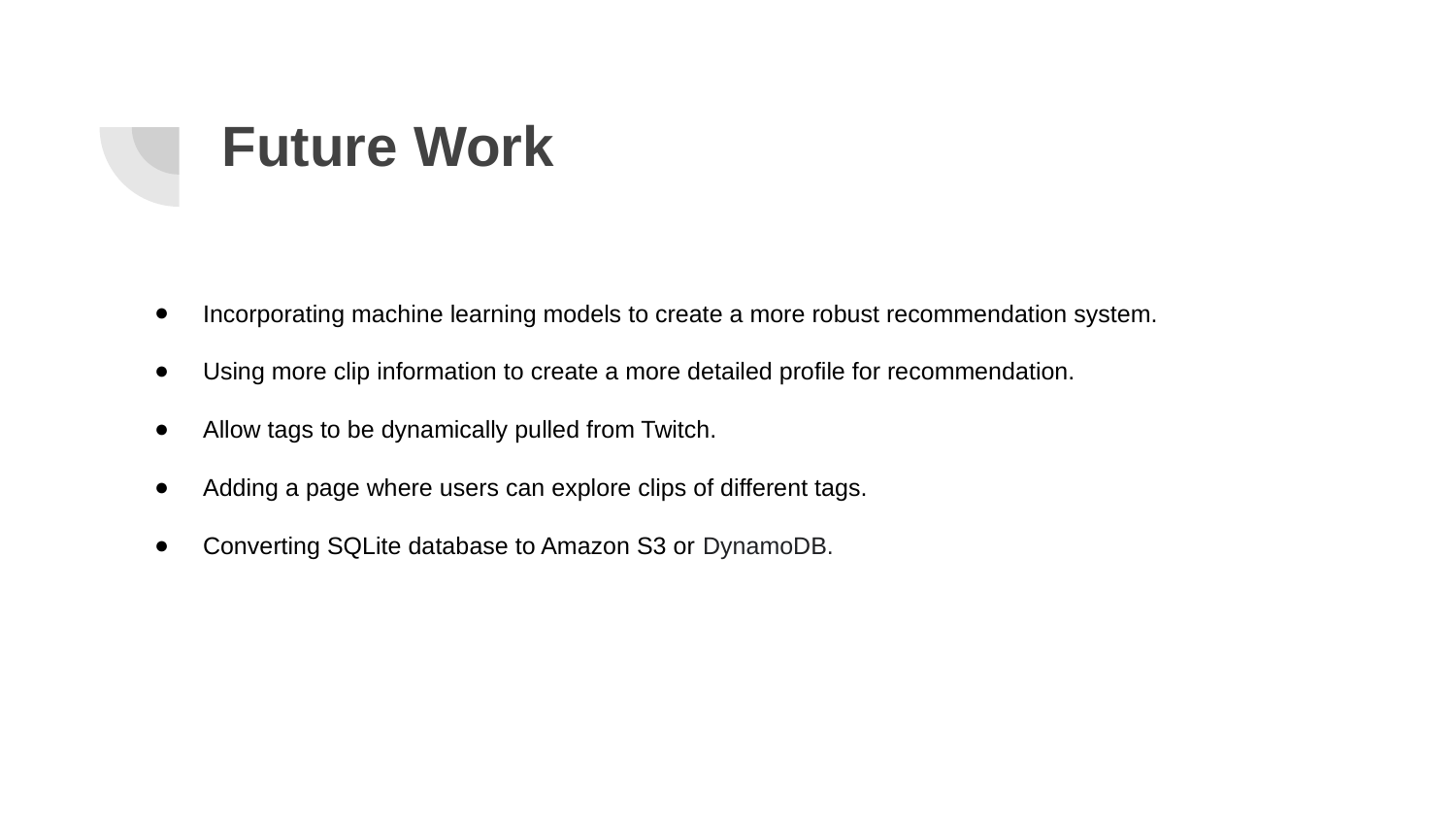

# Future Work
Incorporating machine learning models to create a more robust recommendation system.
Using more clip information to create a more detailed profile for recommendation.
Allow tags to be dynamically pulled from Twitch.
Adding a page where users can explore clips of different tags.
Converting SQLite database to Amazon S3 or DynamoDB.